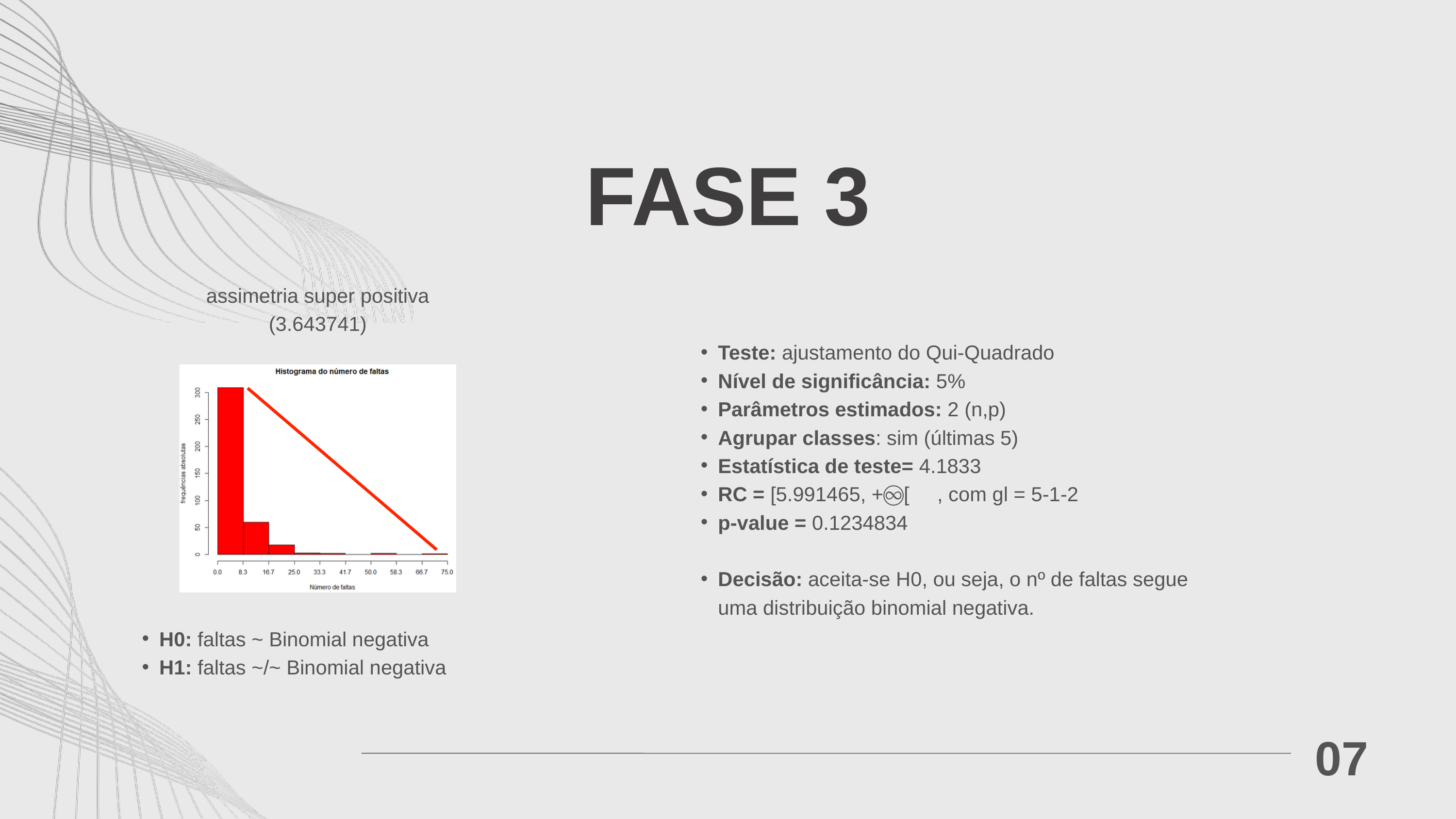

FASE 3
assimetria super positiva (3.643741)
Teste: ajustamento do Qui-Quadrado
Nível de significância: 5%
Parâmetros estimados: 2 (n,p)
Agrupar classes: sim (últimas 5)
Estatística de teste= 4.1833
RC = [5.991465, +♾️[     , com gl = 5-1-2
p-value = 0.1234834

Decisão: aceita-se H0, ou seja, o nº de faltas segue uma distribuição binomial negativa.

H0: faltas ~ Binomial negativa
H1: faltas ~/~ Binomial negativa
07